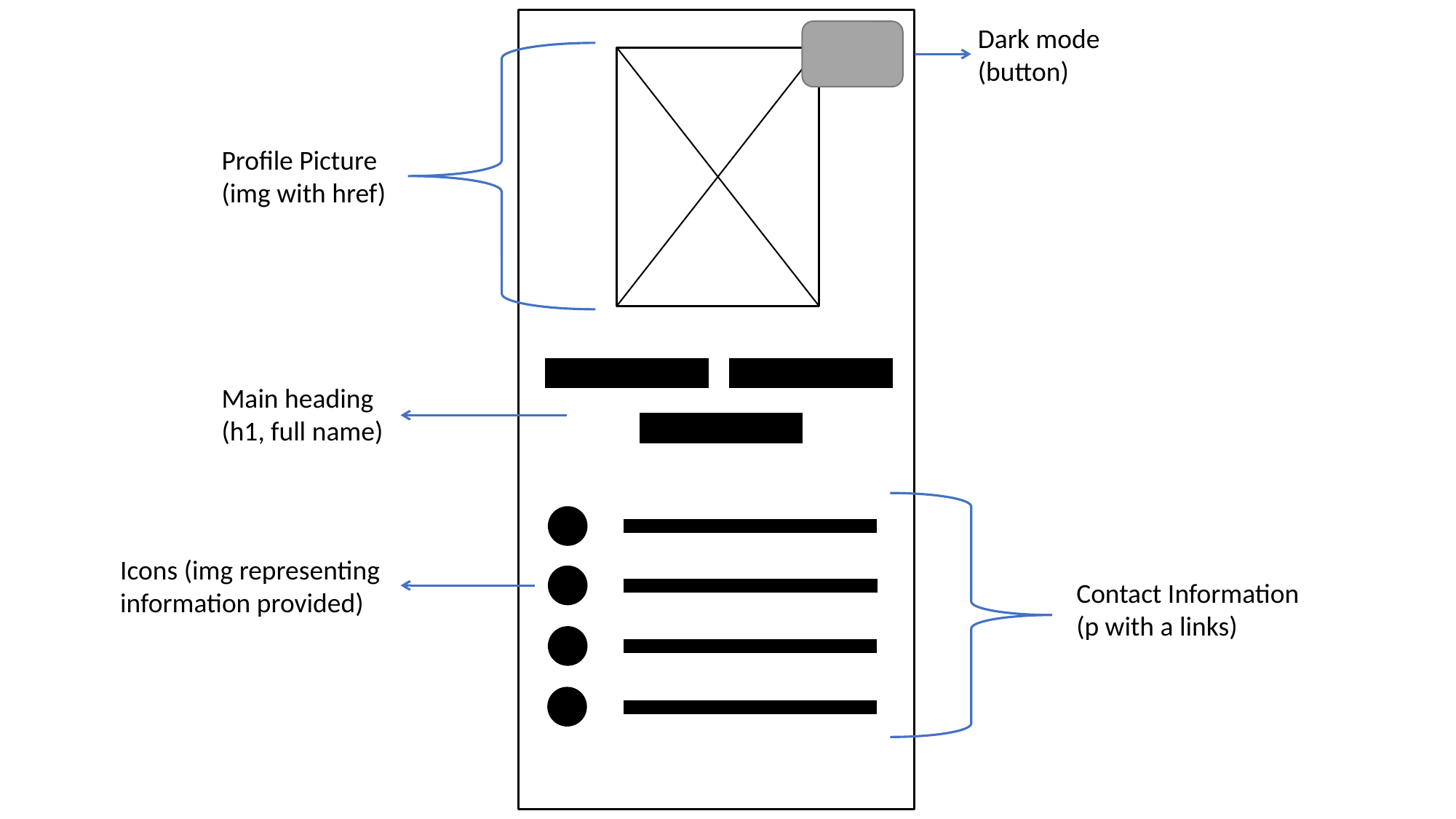

Dark mode
(button)

Profile Picture
(img with href)

Main heading (h1, full name)

Icons (img representing information provided)

Contact Information (p with a links)